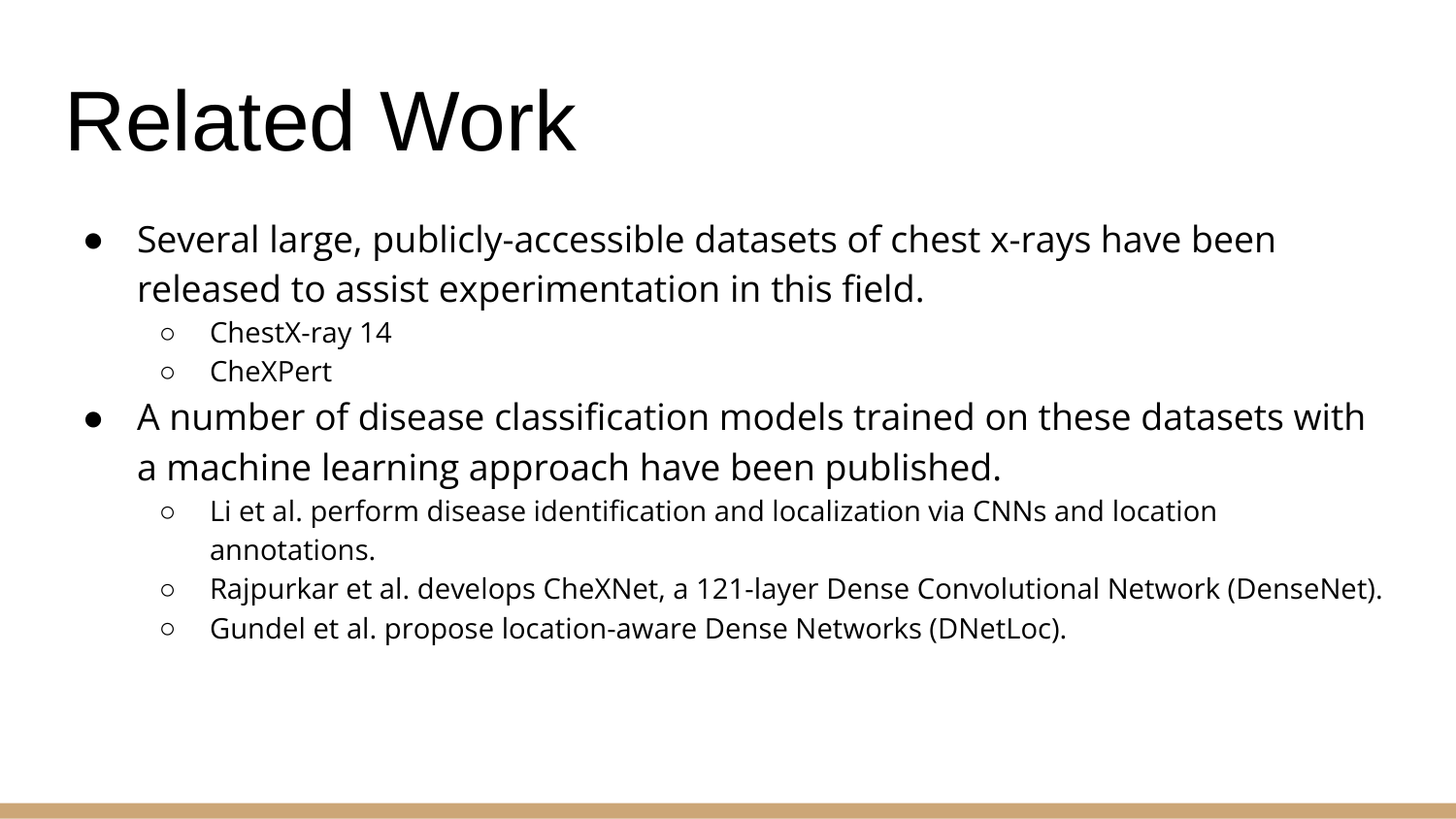

# Related Work
Several large, publicly-accessible datasets of chest x-rays have been released to assist experimentation in this field.
ChestX-ray 14
CheXPert
A number of disease classification models trained on these datasets with a machine learning approach have been published.
Li et al. perform disease identification and localization via CNNs and location annotations.
Rajpurkar et al. develops CheXNet, a 121-layer Dense Convolutional Network (DenseNet).
Gundel et al. propose location-aware Dense Networks (DNetLoc).